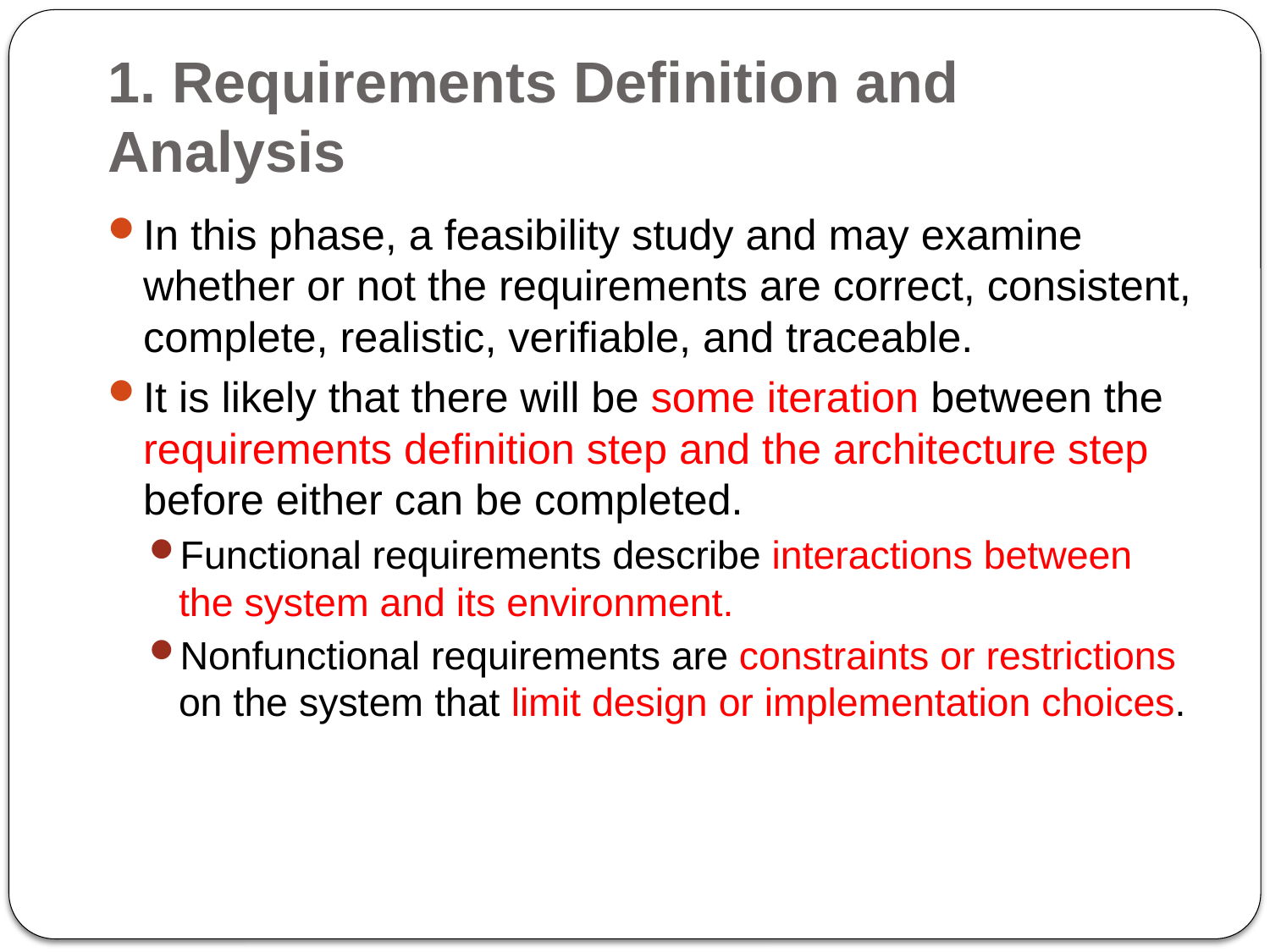

# 1. Requirements Definition and Analysis
In this phase, a feasibility study and may examine whether or not the requirements are correct, consistent, complete, realistic, verifiable, and traceable.
It is likely that there will be some iteration between the requirements definition step and the architecture step before either can be completed.
Functional requirements describe interactions between the system and its environment.
Nonfunctional requirements are constraints or restrictions on the system that limit design or implementation choices.